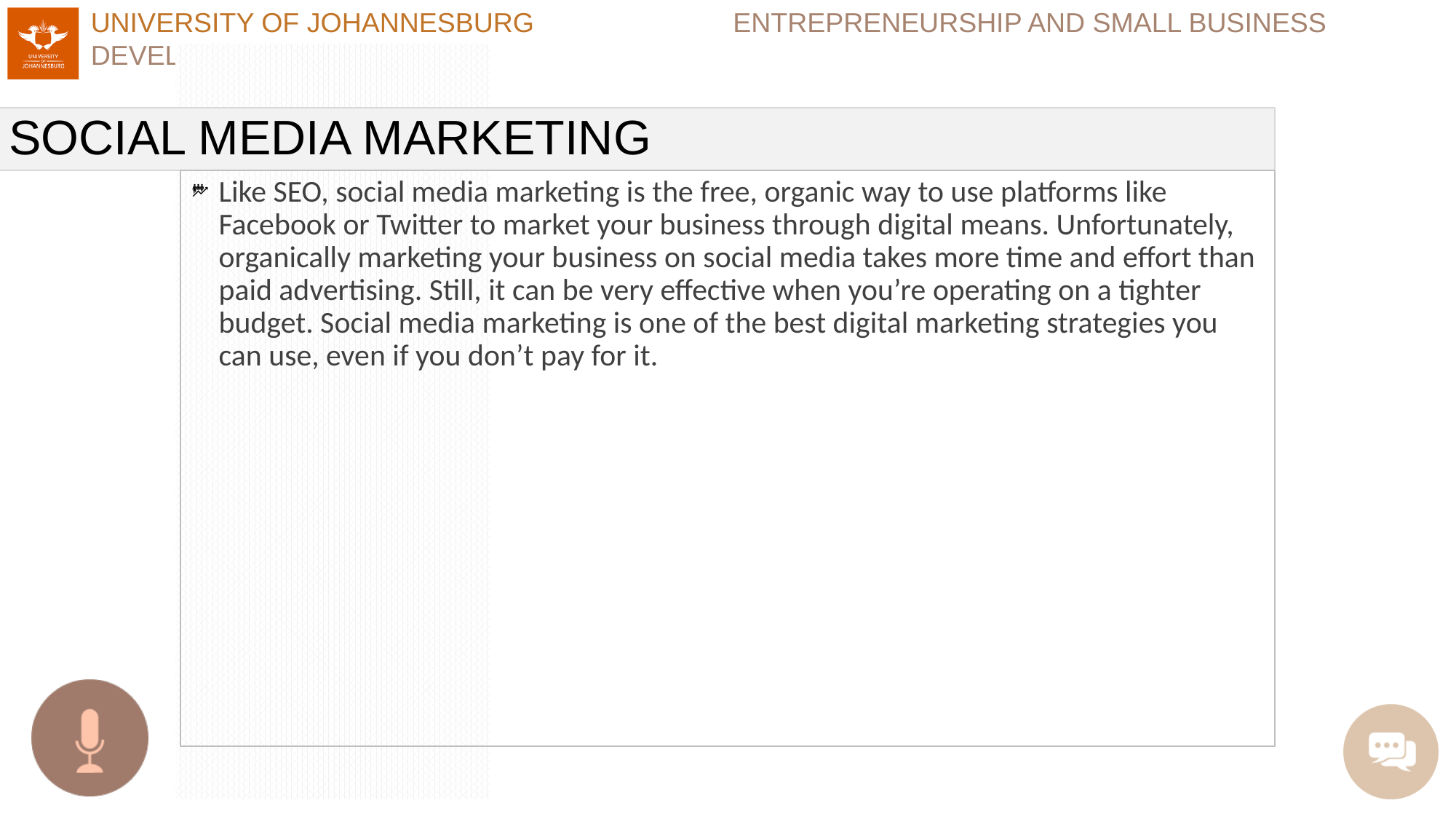

# SOCIAL MEDIA MARKETING
Like SEO, social media marketing is the free, organic way to use platforms like Facebook or Twitter to market your business through digital means. Unfortunately, organically marketing your business on social media takes more time and effort than paid advertising. Still, it can be very effective when you’re operating on a tighter budget. Social media marketing is one of the best digital marketing strategies you can use, even if you don’t pay for it.